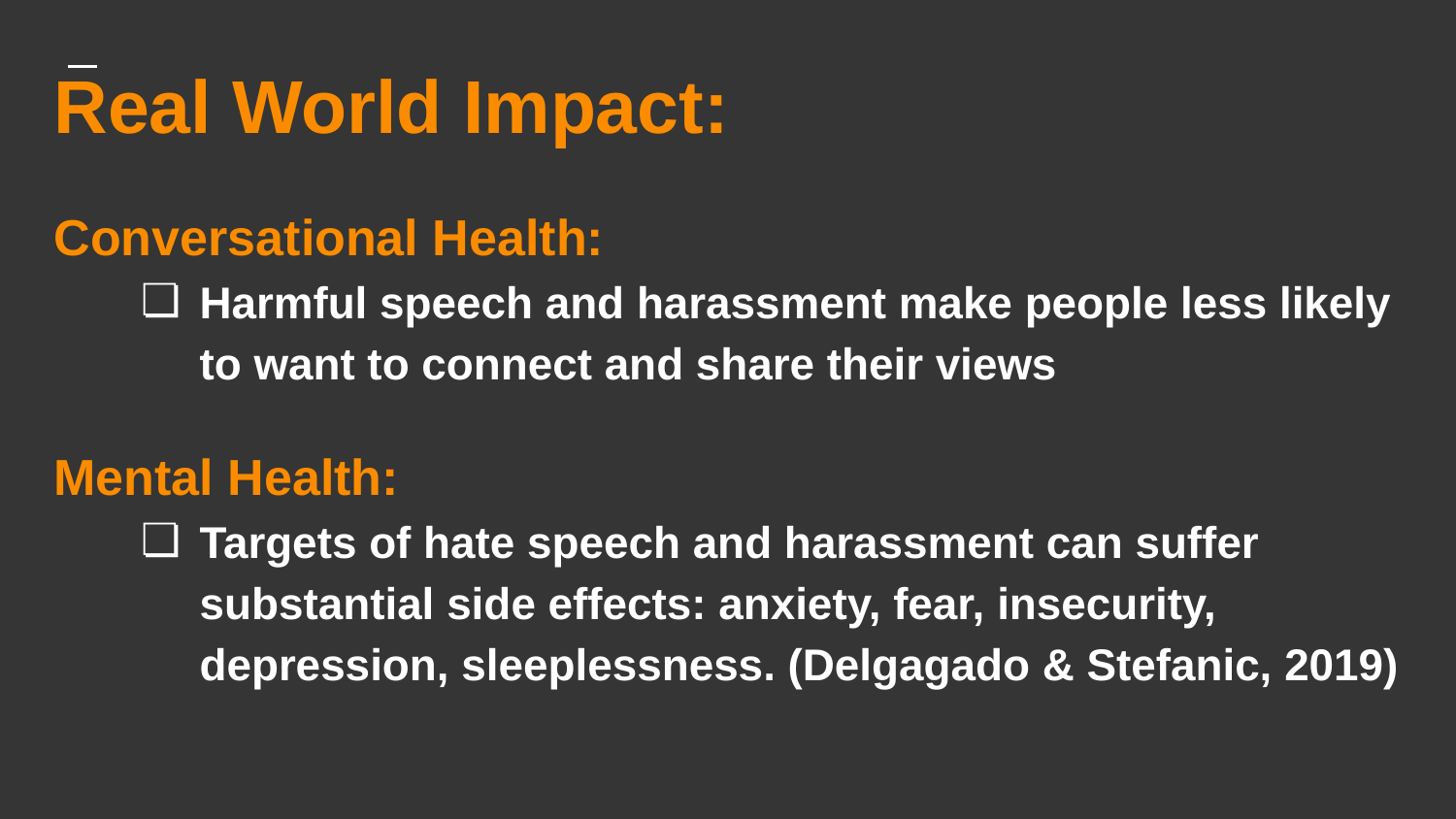

# Real World Impact:

Conversational Health:
Harmful speech and harassment make people less likely to want to connect and share their views

Mental Health:
Targets of hate speech and harassment can suffer substantial side effects: anxiety, fear, insecurity, depression, sleeplessness. (Delgagado & Stefanic, 2019)